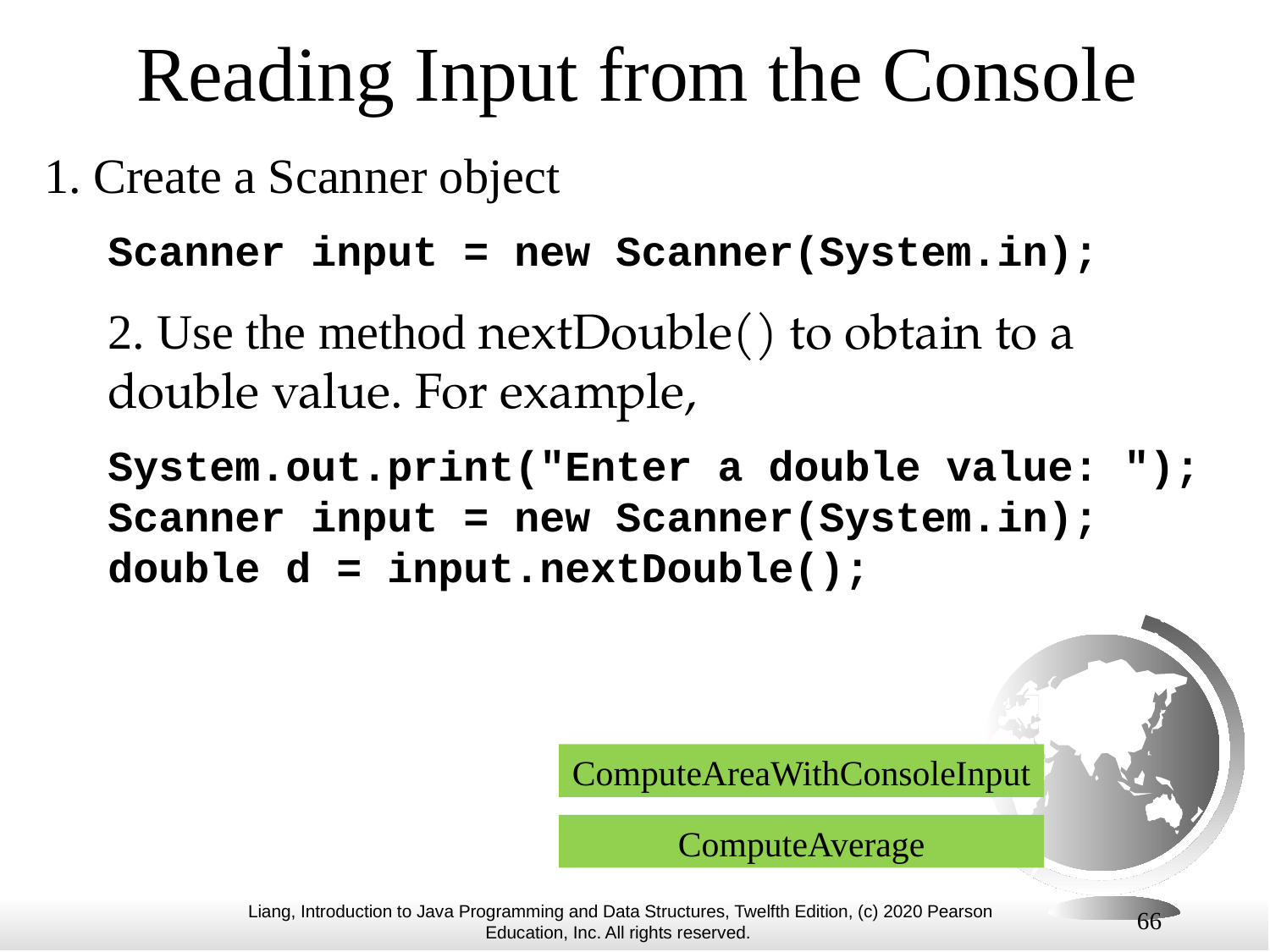

# Reading Input from the Console
1. Create a Scanner object
Scanner input = new Scanner(System.in);
2. Use the method nextDouble() to obtain to a double value. For example,
System.out.print("Enter a double value: ");
Scanner input = new Scanner(System.in);
double d = input.nextDouble();

ComputeAreaWithConsoleInput
ComputeAverage
66